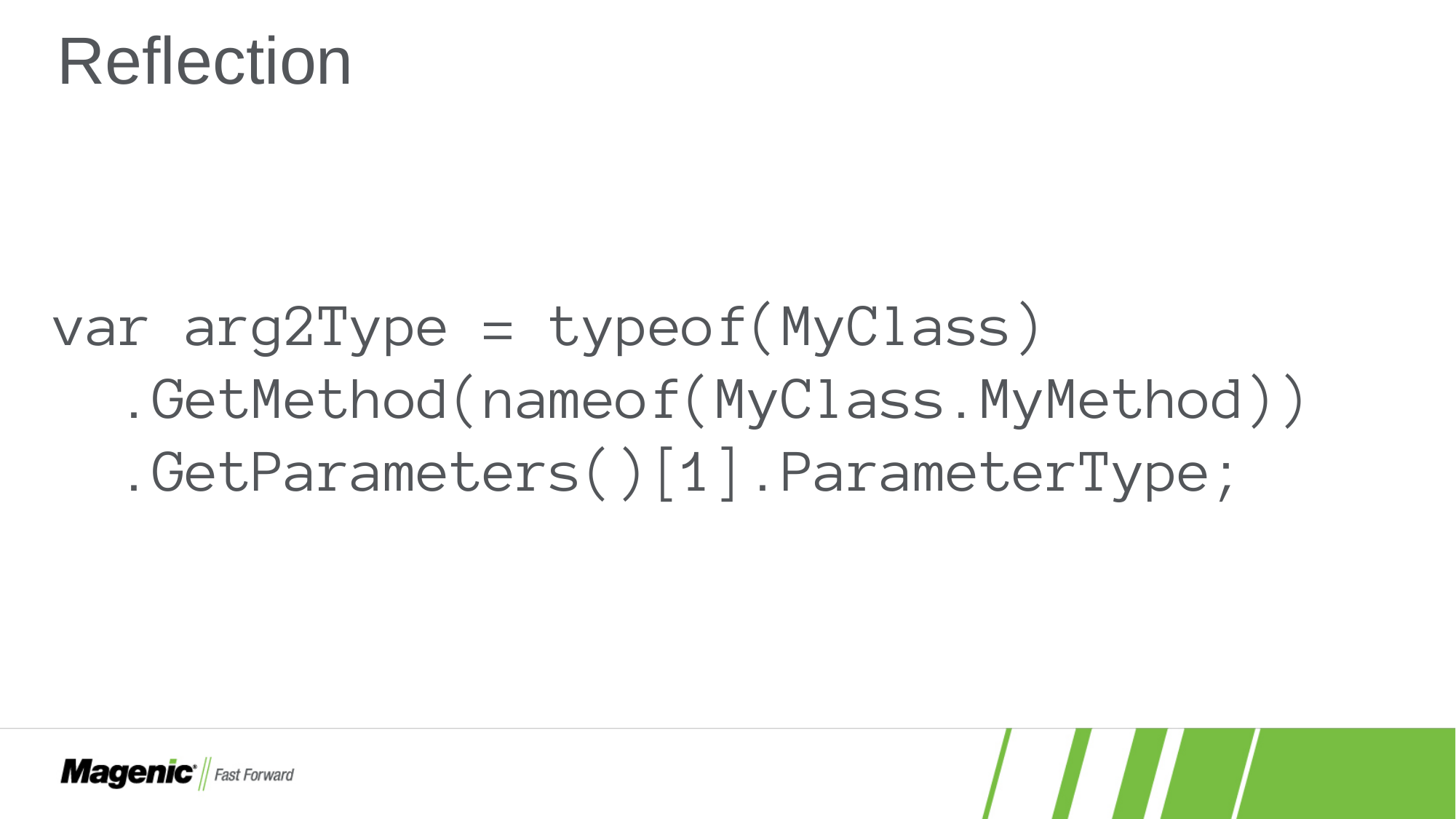

# Reflection
var arg2Type = typeof(MyClass)
  .GetMethod(nameof(MyClass.MyMethod))
  .GetParameters()[1].ParameterType;